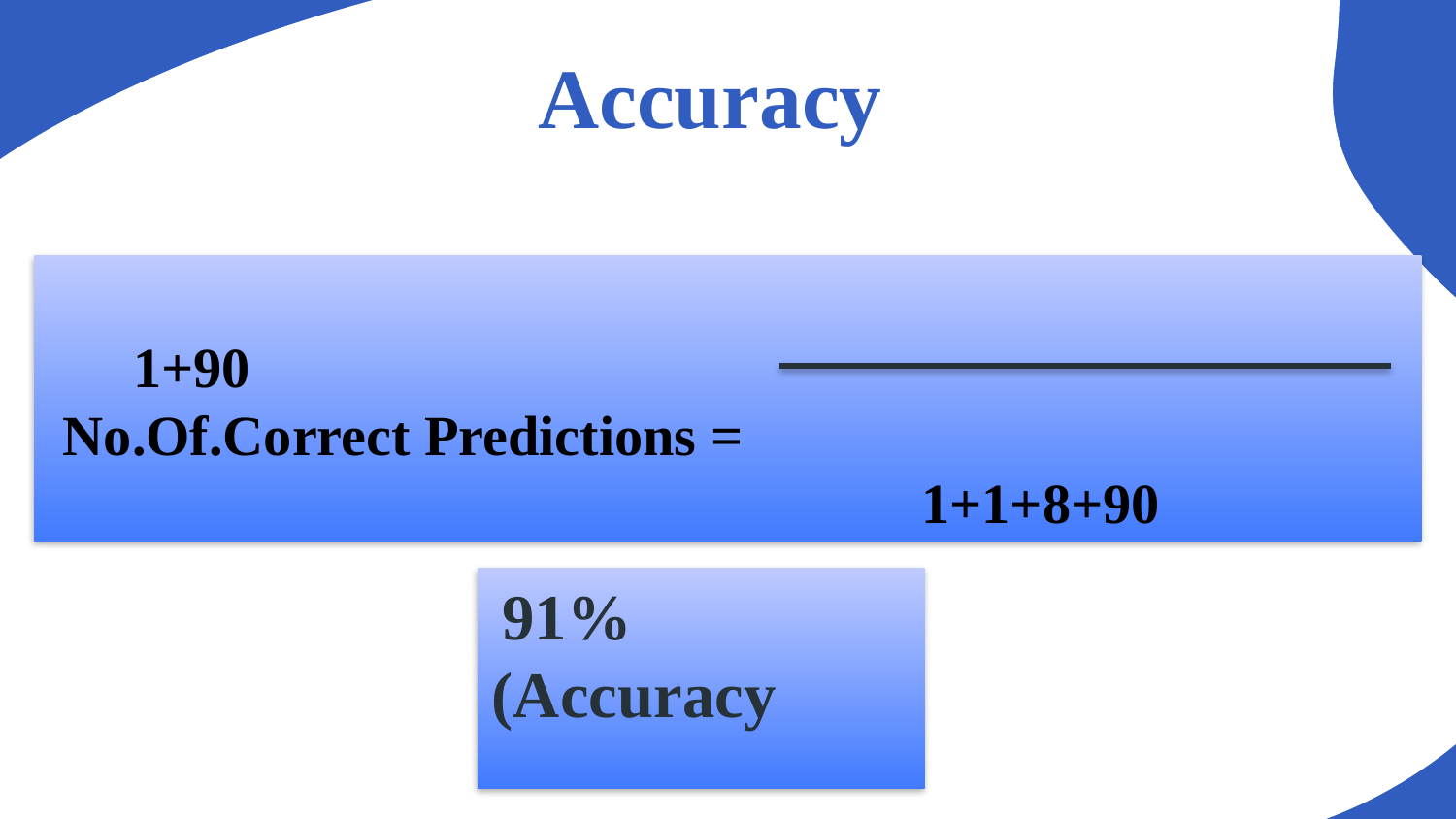

Accuracy
                       							          1+90
 No.Of.Correct Predictions =
                                                              1+1+8+90
 91%(Accuracy